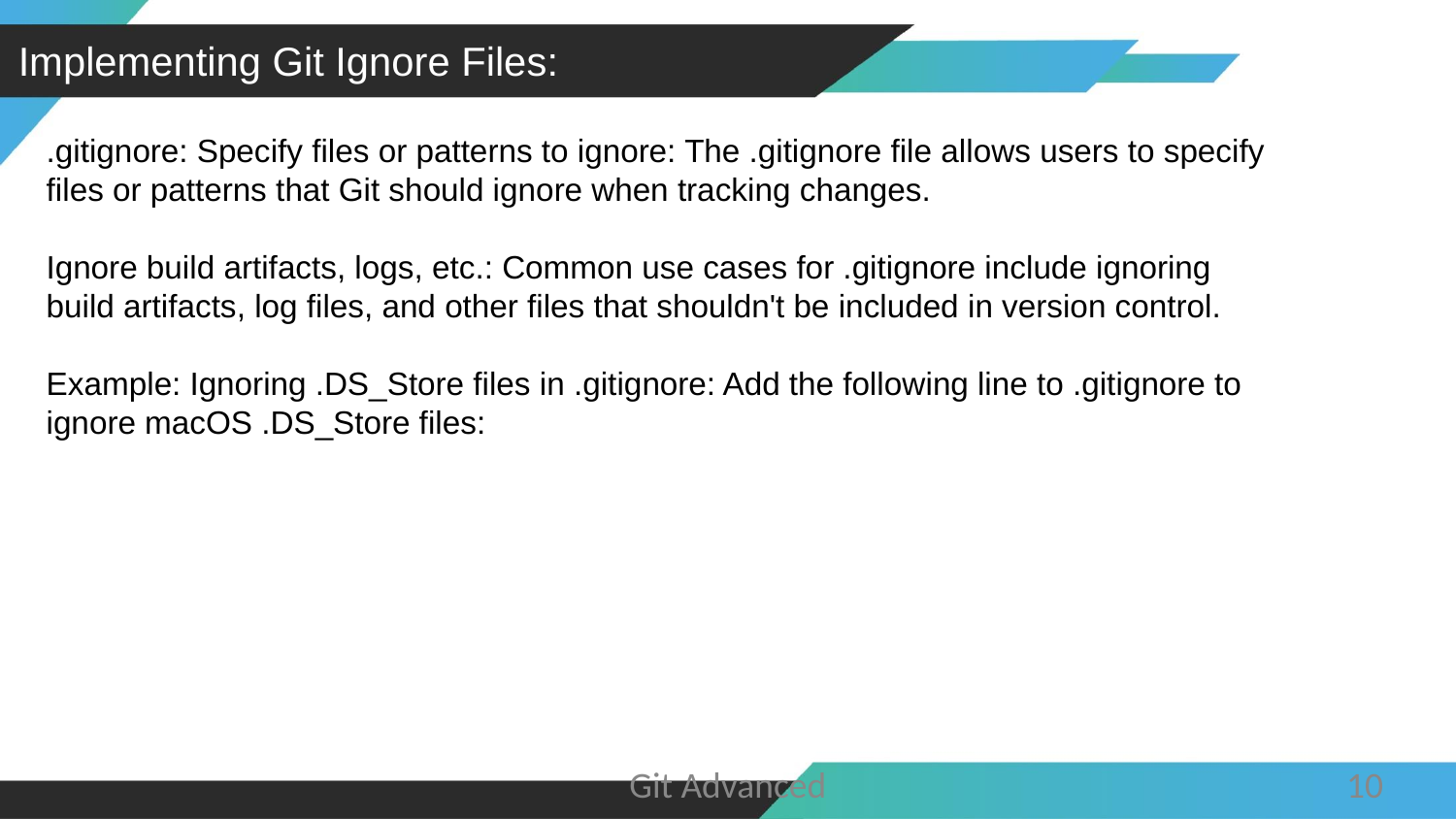

Implementing Git Ignore Files:
.gitignore: Specify files or patterns to ignore: The .gitignore file allows users to specify files or patterns that Git should ignore when tracking changes.

Ignore build artifacts, logs, etc.: Common use cases for .gitignore include ignoring build artifacts, log files, and other files that shouldn't be included in version control.

Example: Ignoring .DS_Store files in .gitignore: Add the following line to .gitignore to ignore macOS .DS_Store files:

Git Advanced
10